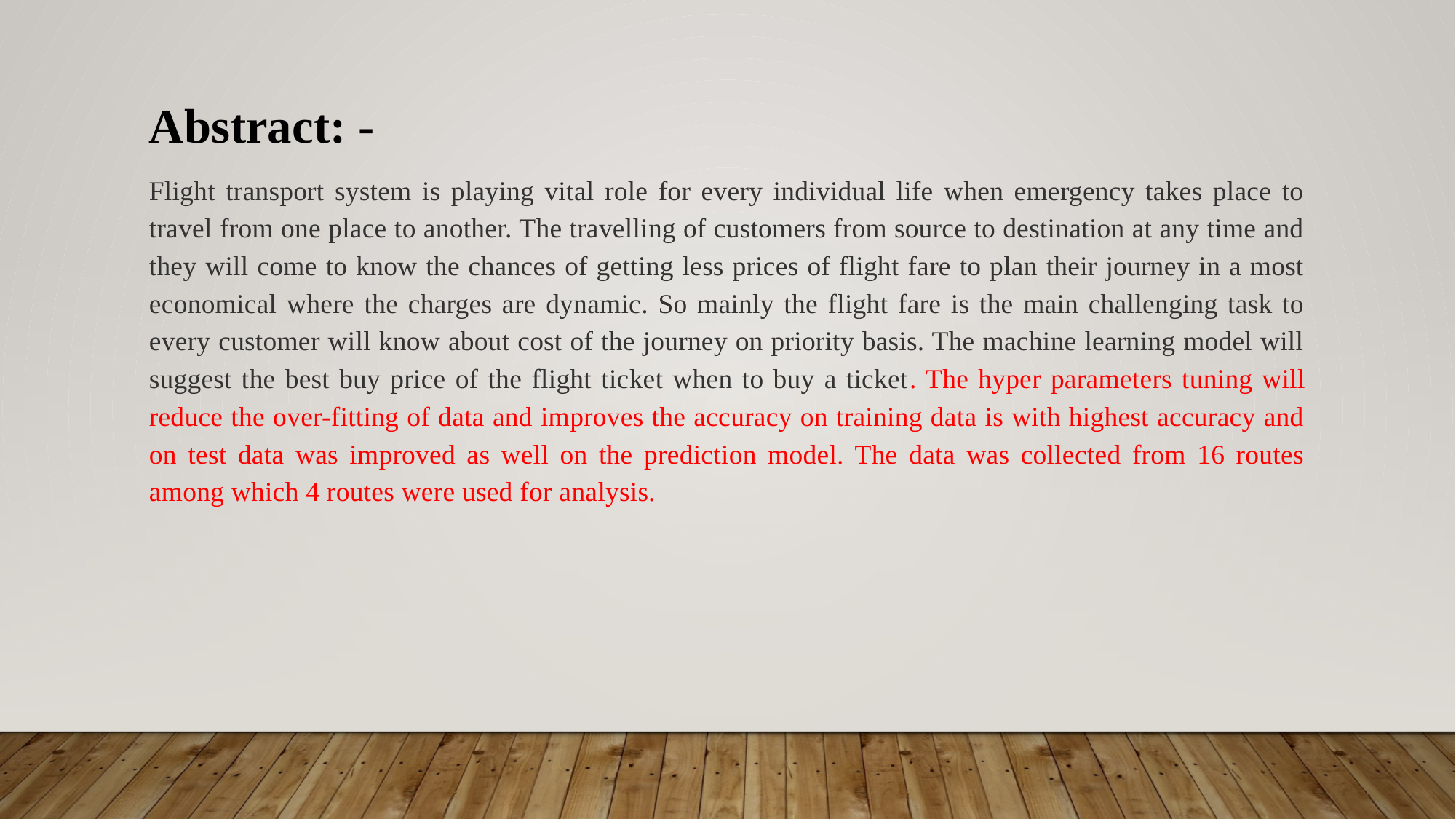

Abstract: -
Flight transport system is playing vital role for every individual life when emergency takes place to travel from one place to another. The travelling of customers from source to destination at any time and they will come to know the chances of getting less prices of flight fare to plan their journey in a most economical where the charges are dynamic. So mainly the flight fare is the main challenging task to every customer will know about cost of the journey on priority basis. The machine learning model will suggest the best buy price of the flight ticket when to buy a ticket. The hyper parameters tuning will reduce the over-fitting of data and improves the accuracy on training data is with highest accuracy and on test data was improved as well on the prediction model. The data was collected from 16 routes among which 4 routes were used for analysis.